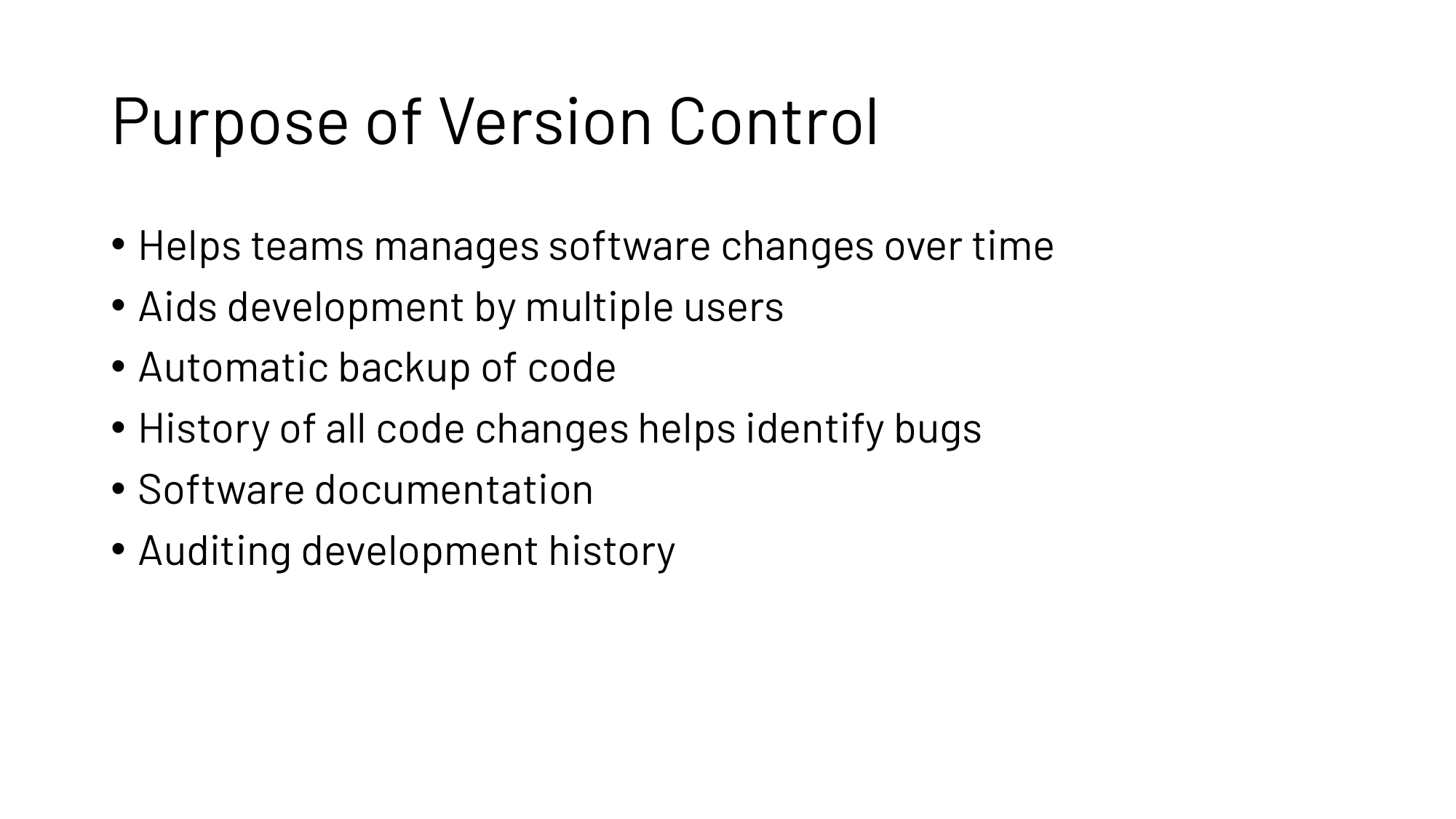

# Purpose of Version Control
Helps teams manages software changes over time
Aids development by multiple users
Automatic backup of code
History of all code changes helps identify bugs
Software documentation
Auditing development history